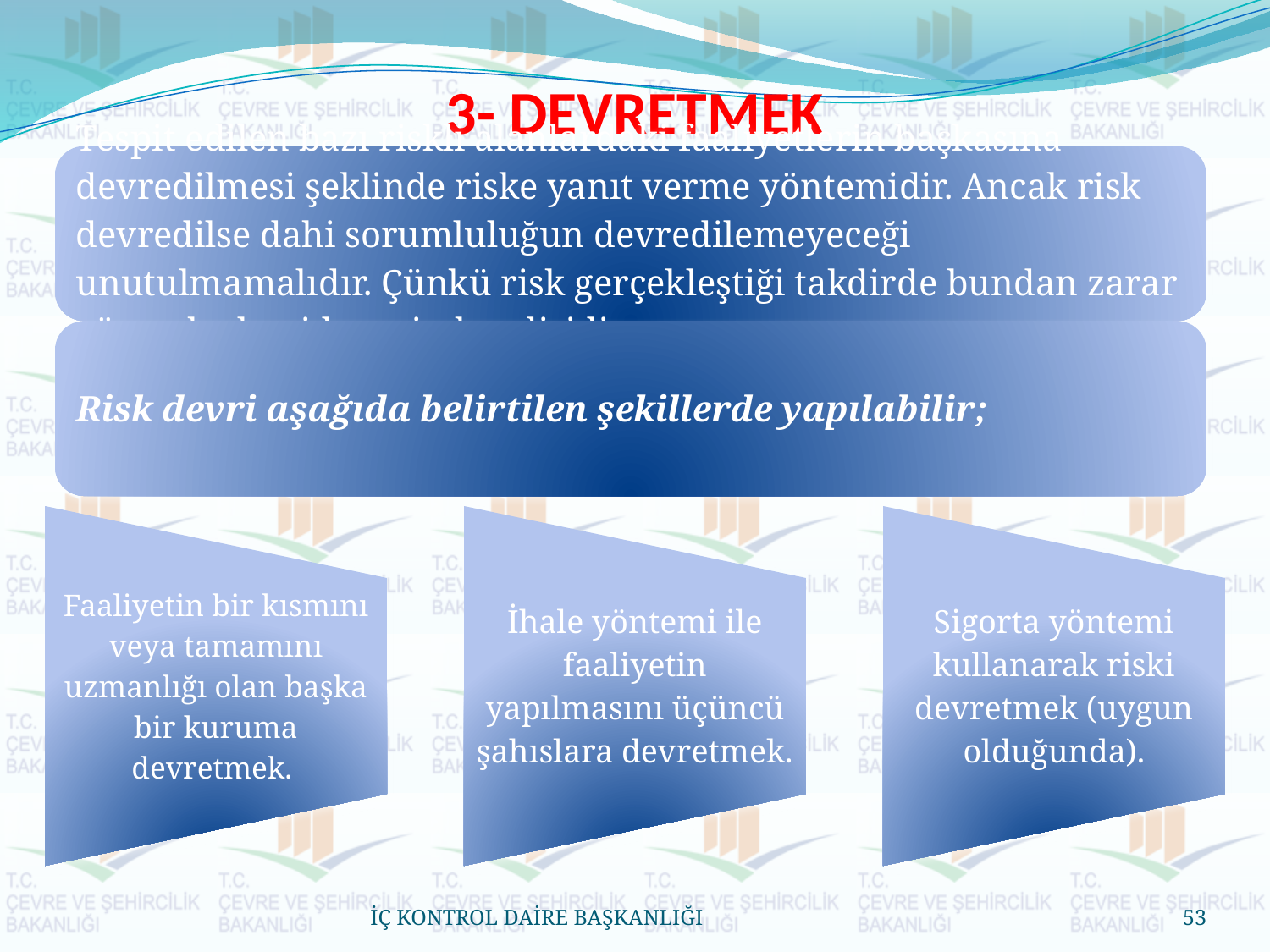

# 3- DEVRETMEK
Tespit edilen bazı riskli alanlardaki faaliyetlerin başkasına devredilmesi şeklinde riske yanıt verme yöntemidir. Ancak risk devredilse dahi sorumluluğun devredilemeyeceği unutulmamalıdır. Çünkü risk gerçekleştiği takdirde bundan zarar görecek olan idarenin kendisidir.
Risk devri aşağıda belirtilen şekillerde yapılabilir;
Faaliyetin bir kısmını veya tamamını uzmanlığı olan başka bir kuruma devretmek.
İhale yöntemi ile faaliyetin yapılmasını üçüncü şahıslara devretmek.
Sigorta yöntemi kullanarak riski devretmek (uygun olduğunda).
İÇ KONTROL DAİRE BAŞKANLIĞI
53